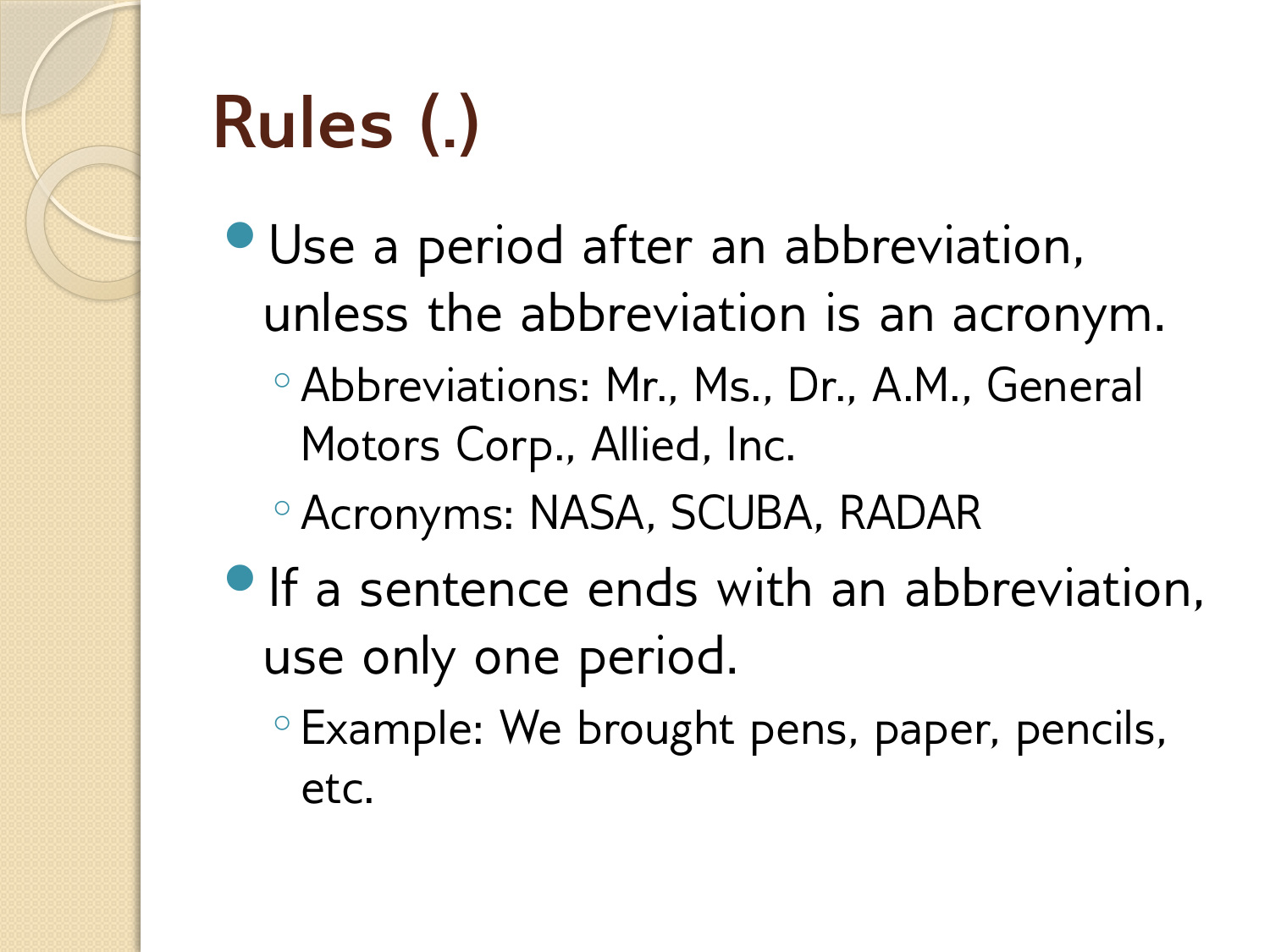

# Rules (.)
Use a period after an abbreviation, unless the abbreviation is an acronym.
Abbreviations: Mr., Ms., Dr., A.M., General Motors Corp., Allied, Inc.
Acronyms: NASA, SCUBA, RADAR
If a sentence ends with an abbreviation, use only one period.
Example: We brought pens, paper, pencils, etc.